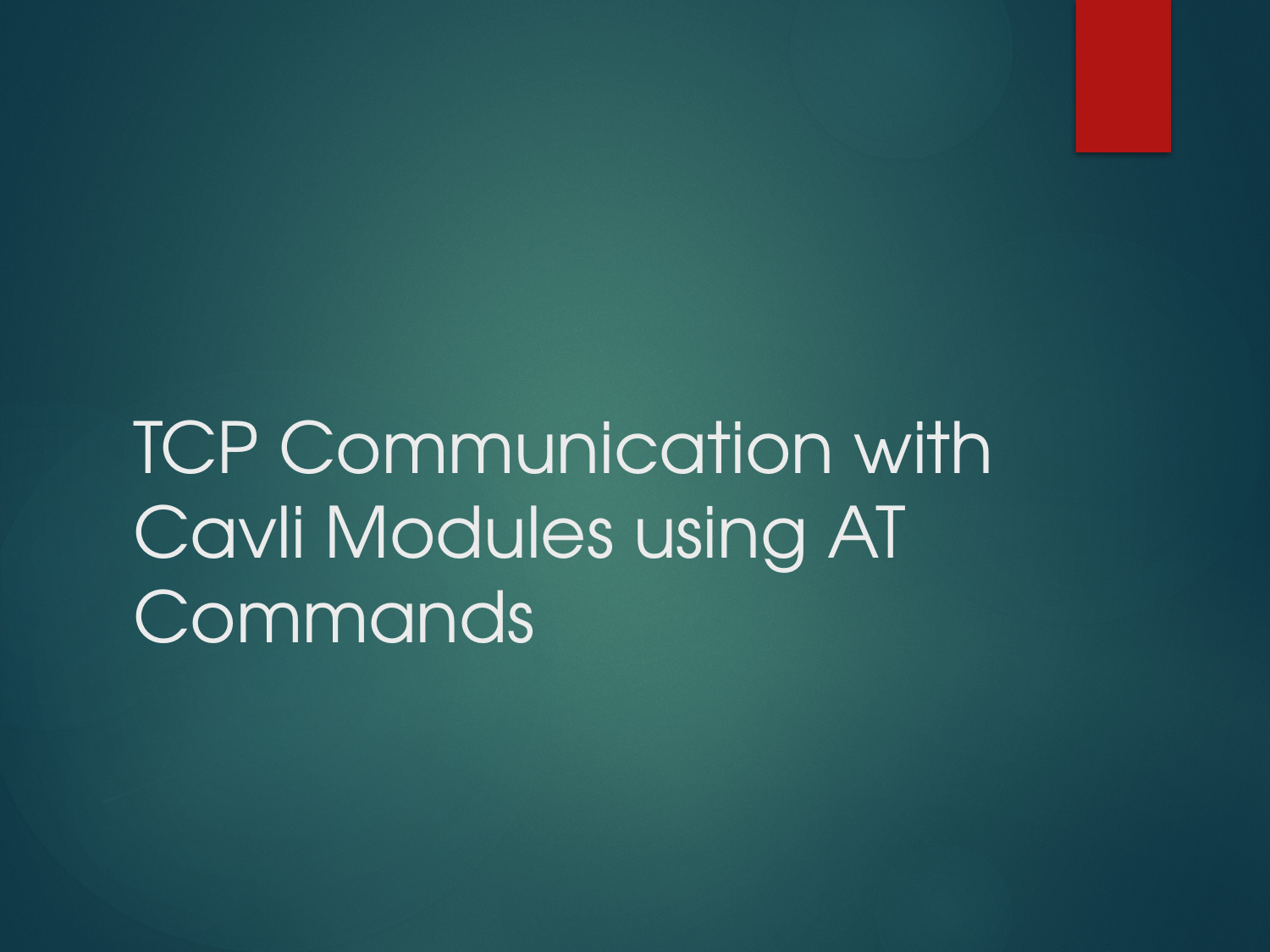

# TCP Communication with Cavli Modules using AT Commands